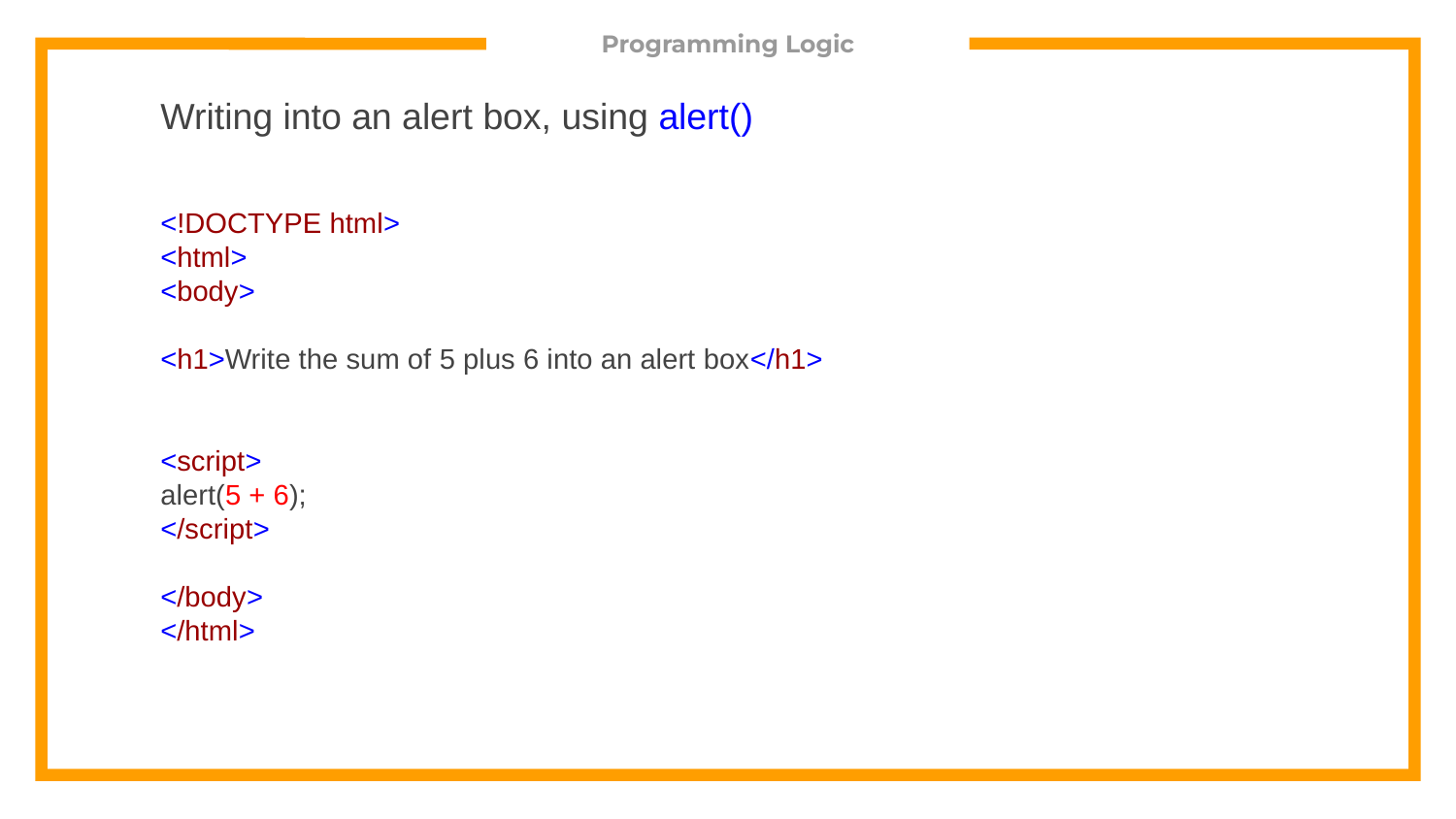

# Programming Logic
Writing into an alert box, using alert()

<!DOCTYPE html>
<html>
<body>

<h1>Write the sum of 5 plus 6 into an alert box</h1>

<script>
alert(5 + 6);
</script>

</body>
</html>